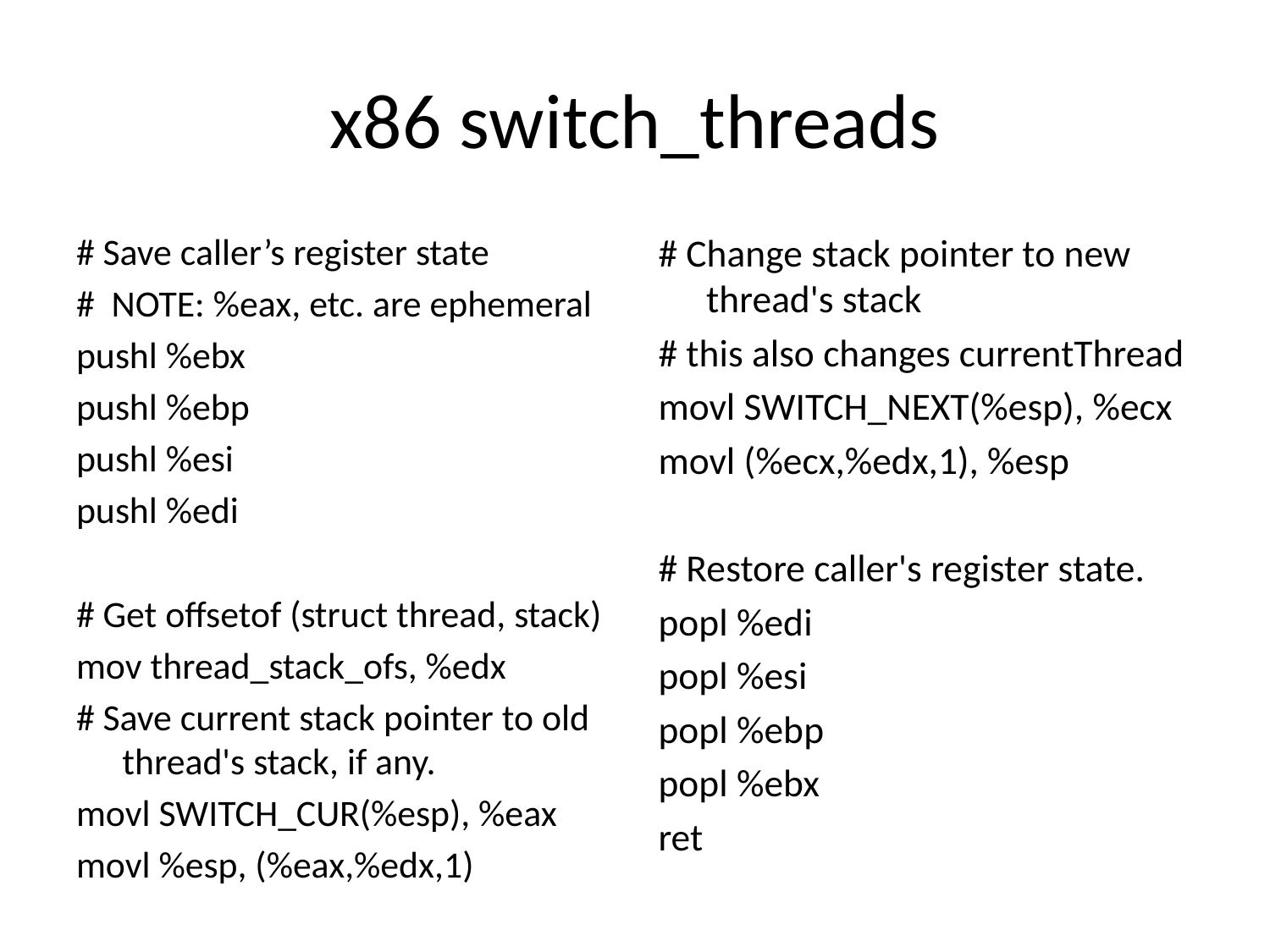

# x86 switch_threads
# Save caller’s register state
#  NOTE: %eax, etc. are ephemeral
pushl %ebx
pushl %ebp
pushl %esi
pushl %edi

# Get offsetof (struct thread, stack)
mov thread_stack_ofs, %edx
# Save current stack pointer to old thread's stack, if any.
movl SWITCH_CUR(%esp), %eax
movl %esp, (%eax,%edx,1)

# Change stack pointer to new thread's stack
# this also changes currentThread
movl SWITCH_NEXT(%esp), %ecx
movl (%ecx,%edx,1), %esp

# Restore caller's register state.
popl %edi
popl %esi
popl %ebp
popl %ebx
ret